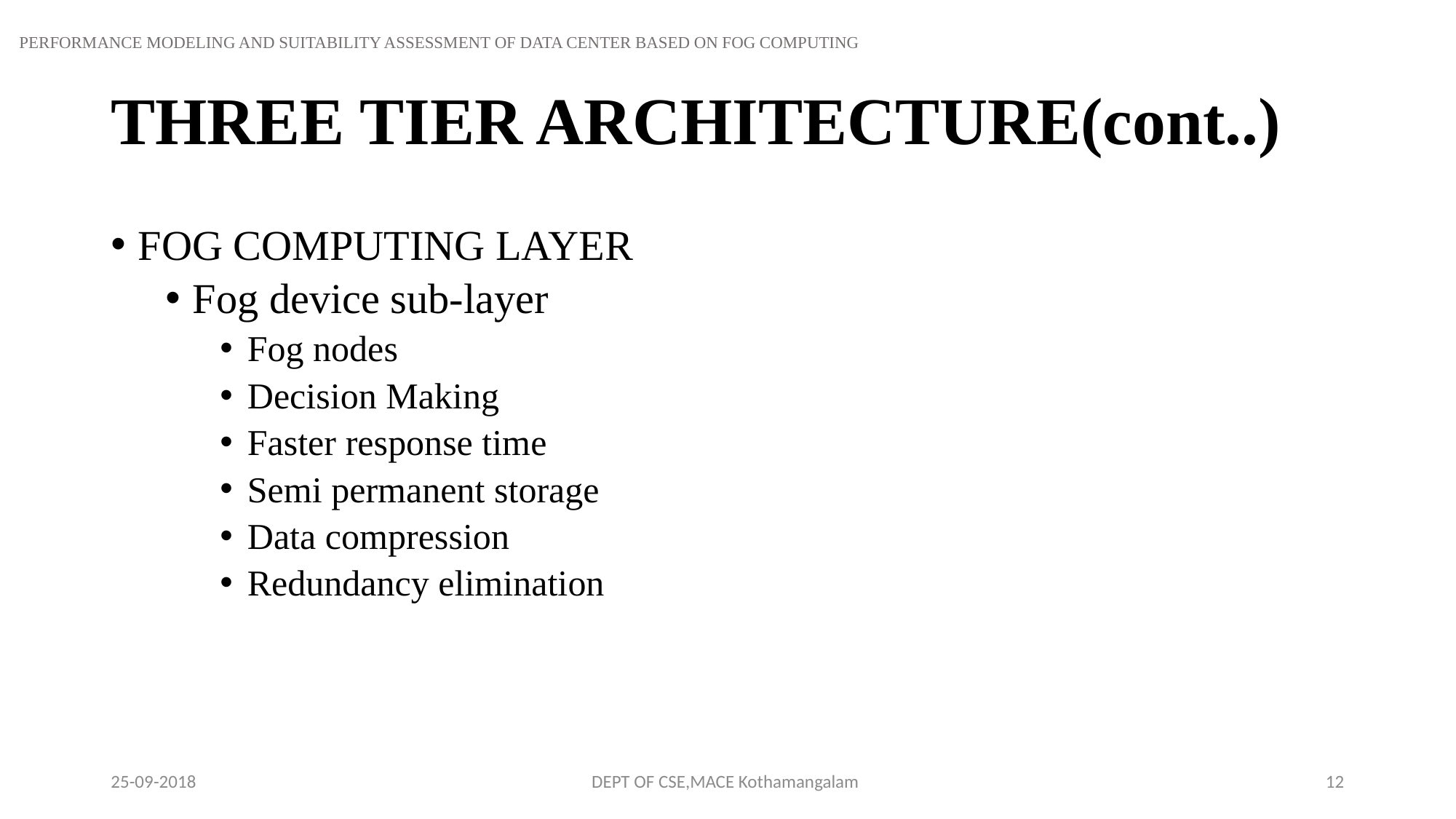

PERFORMANCE MODELING AND SUITABILITY ASSESSMENT OF DATA CENTER BASED ON FOG COMPUTING
# THREE TIER ARCHITECTURE(cont..)
FOG COMPUTING LAYER
Fog device sub-layer
Fog nodes
Decision Making
Faster response time
Semi permanent storage
Data compression
Redundancy elimination

25-09-2018
DEPT OF CSE,MACE Kothamangalam
12